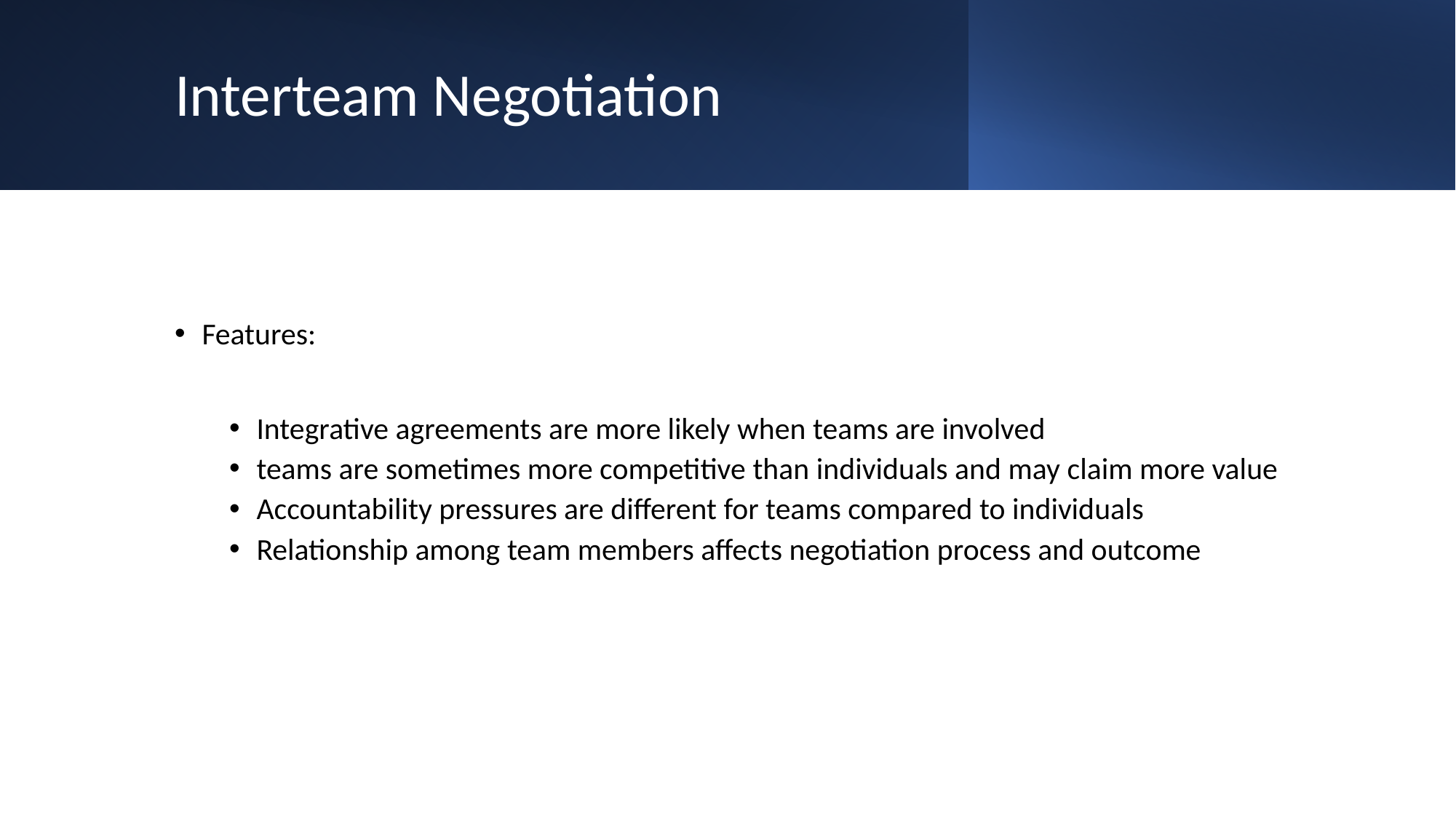

# Interteam Negotiation
Features:

Integrative agreements are more likely when teams are involved
teams are sometimes more competitive than individuals and may claim more value
Accountability pressures are different for teams compared to individuals
Relationship among team members affects negotiation process and outcome